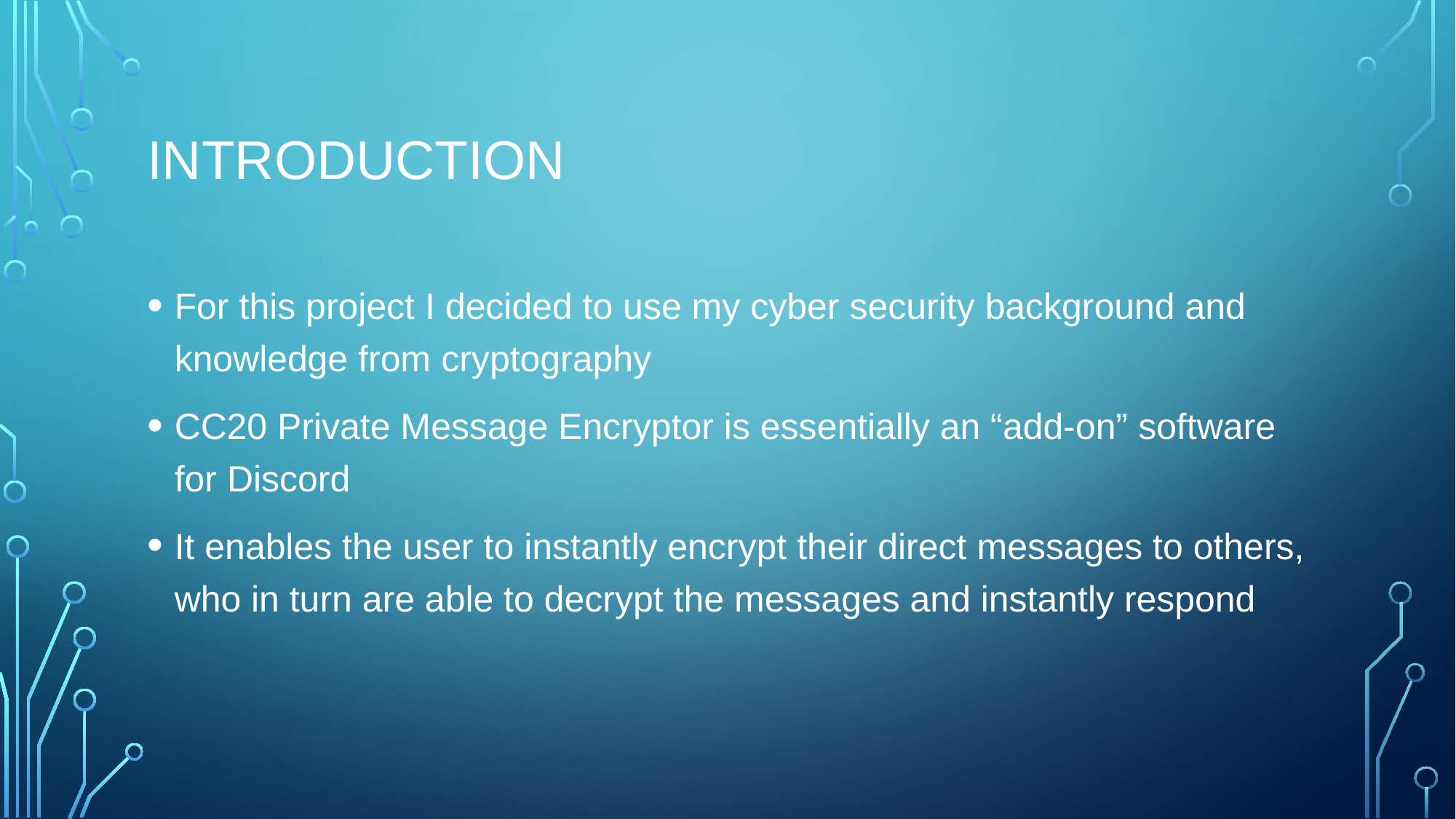

# Introduction
For this project I decided to use my cyber security background and knowledge from cryptography
CC20 Private Message Encryptor is essentially an “add-on” software for Discord
It enables the user to instantly encrypt their direct messages to others, who in turn are able to decrypt the messages and instantly respond